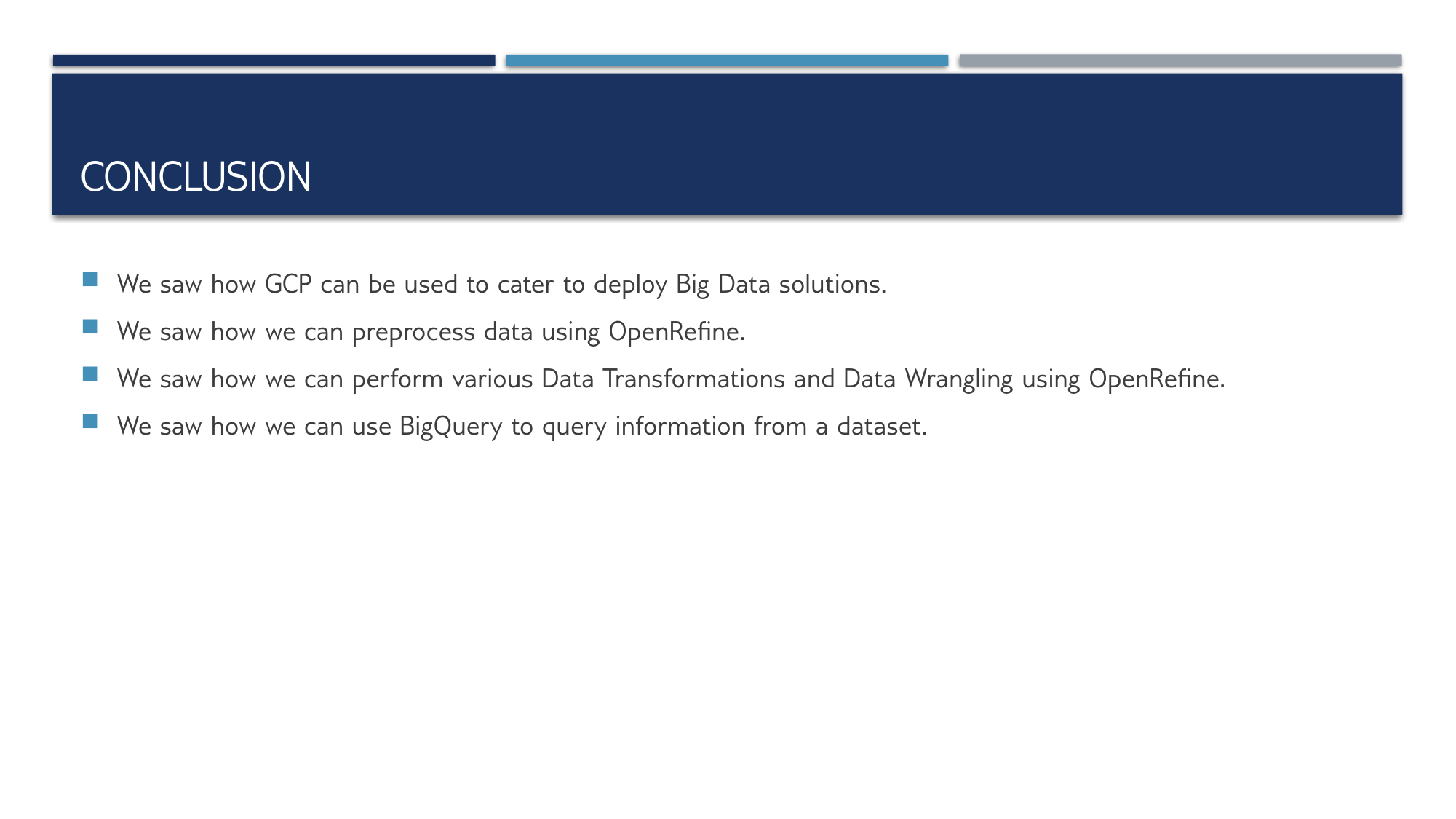

# CONCLUSION
We saw how GCP can be used to cater to deploy Big Data solutions.
We saw how we can preprocess data using OpenRefine.
We saw how we can perform various Data Transformations and Data Wrangling using OpenRefine.
We saw how we can use BigQuery to query information from a dataset.